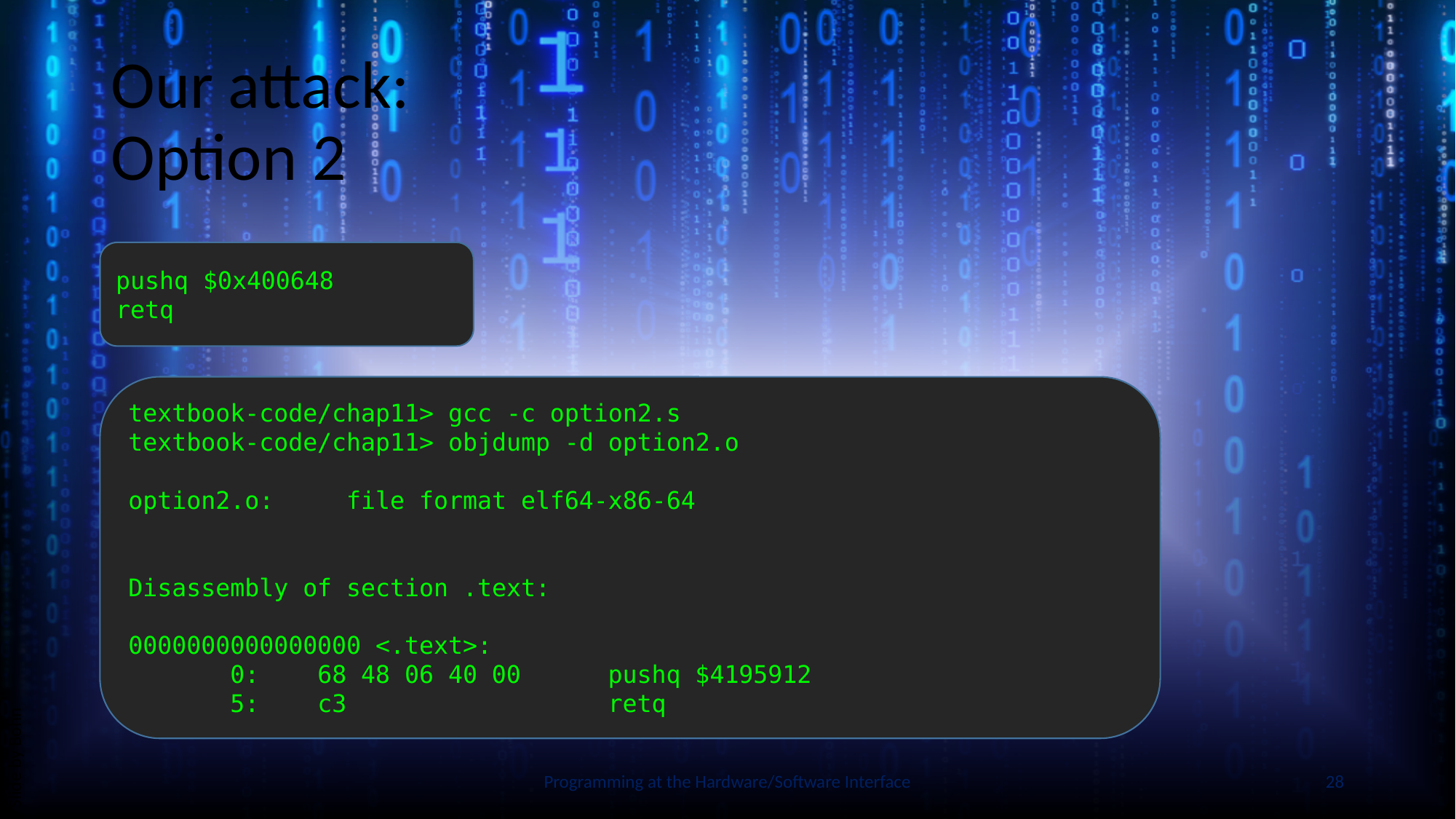

# Our attack: Option 2
pushq $0x400648
retq
textbook-code/chap11> gcc -c option2.s
textbook-code/chap11> objdump -d option2.o

option2.o:     file format elf64-x86-64

Disassembly of section .text:

0000000000000000 <.text>:
       0:    68 48 06 40 00      pushq $4195912
       5:    c3                  retq
Slide by Bohn
Programming at the Hardware/Software Interface
28